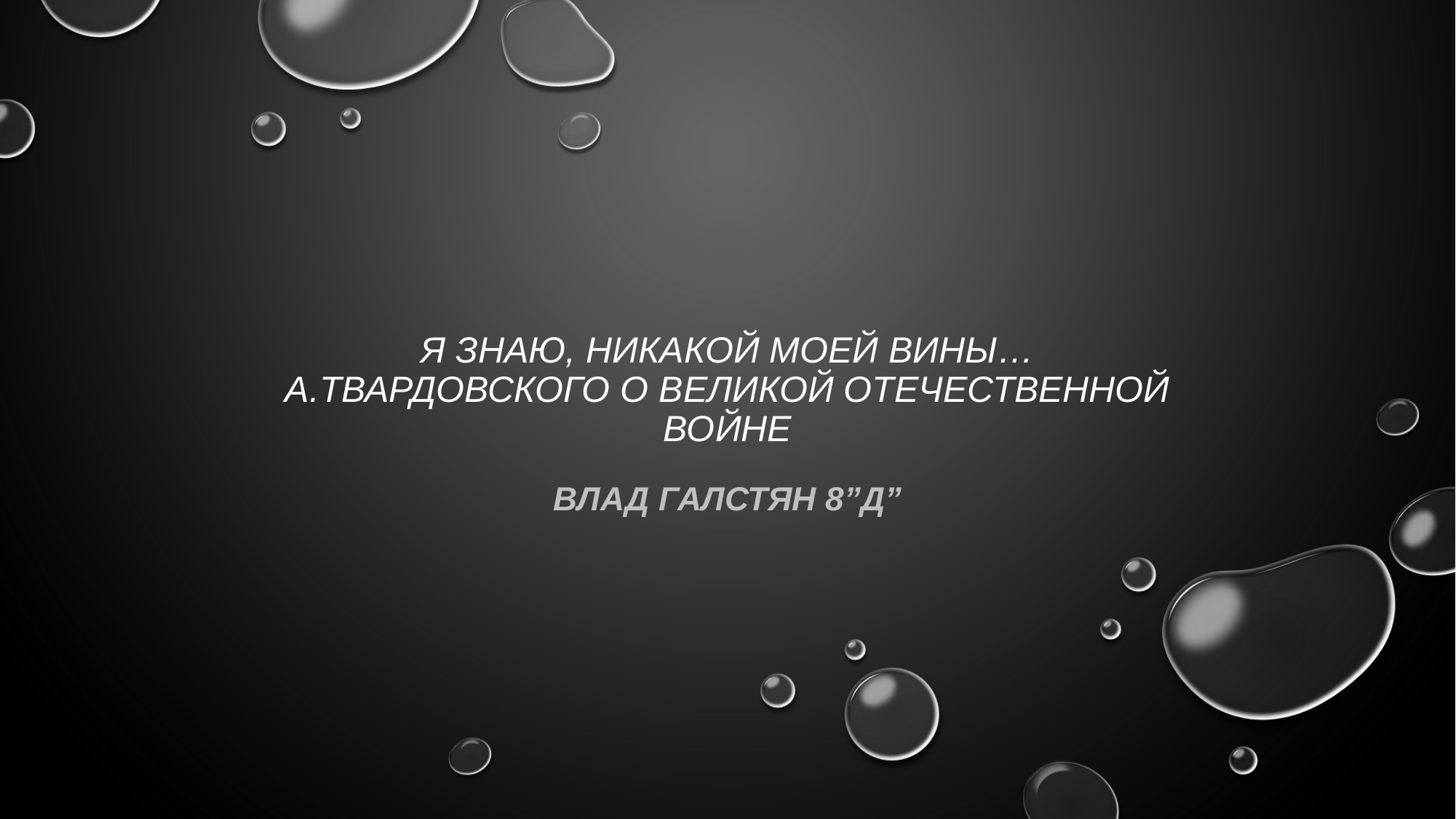

# Я знаю, никакой моей вины… А.Твардовского о Великой Отечественной войне
влАД Галстян 8”Д”